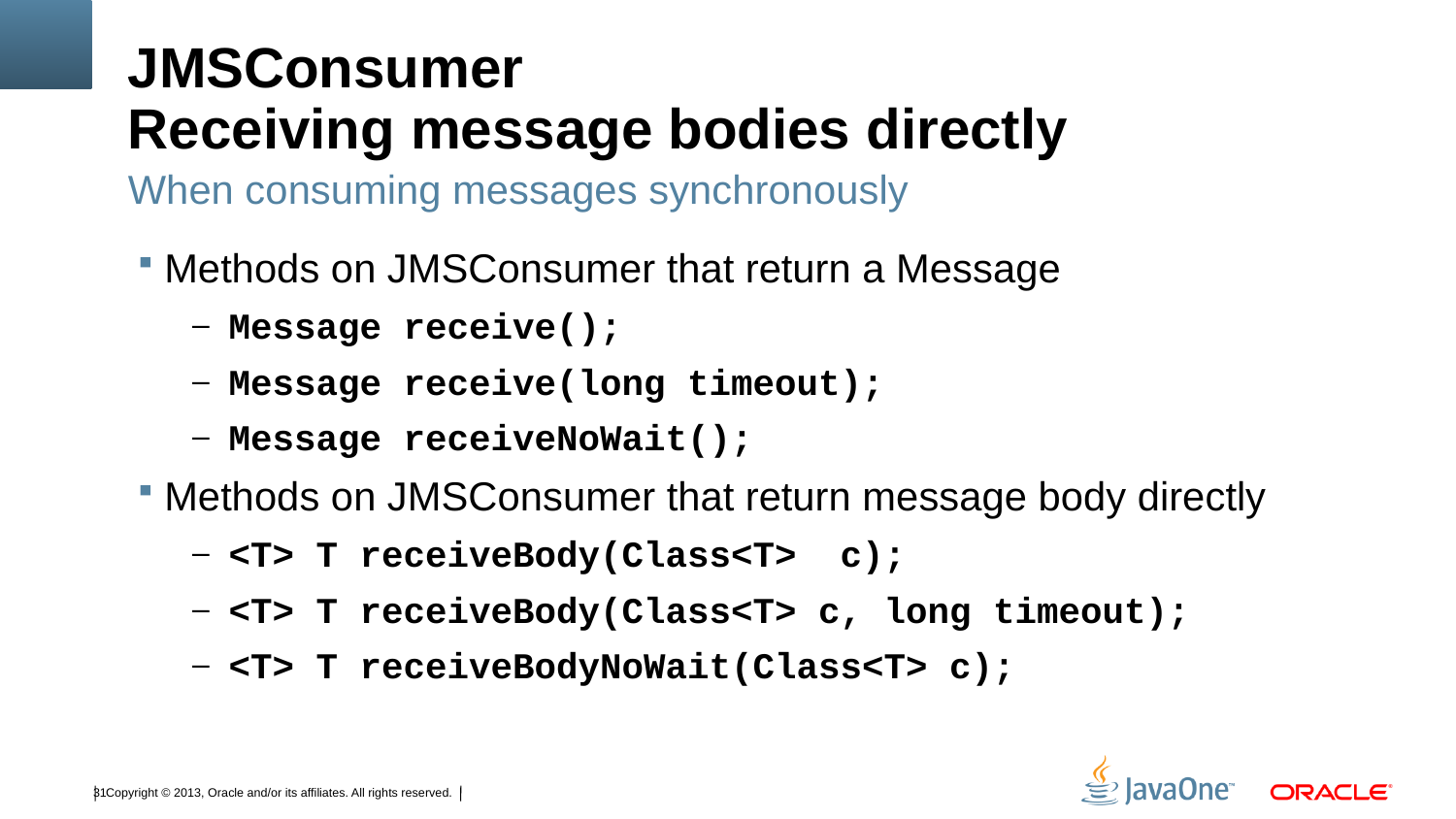

# JMSConsumer Receiving message bodies directly
When consuming messages synchronously
Methods on JMSConsumer that return a Message
Message receive();
Message receive(long timeout);
Message receiveNoWait();
Methods on JMSConsumer that return message body directly
<T> T receiveBody(Class<T>  c);
<T> T receiveBody(Class<T> c, long timeout);
<T> T receiveBodyNoWait(Class<T> c);